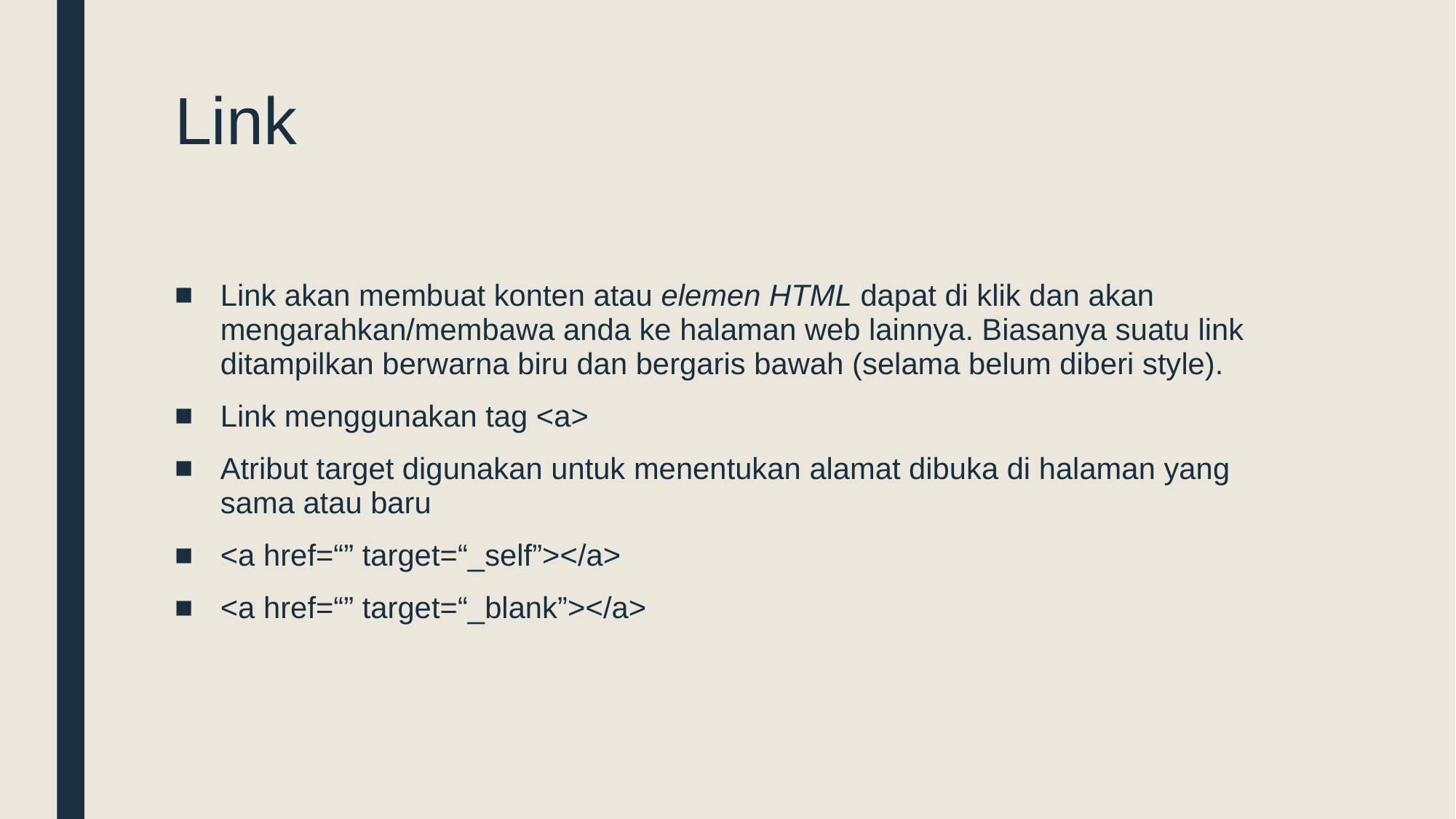

# Link
Link akan membuat konten atau elemen HTML dapat di klik dan akan mengarahkan/membawa anda ke halaman web lainnya. Biasanya suatu link ditampilkan berwarna biru dan bergaris bawah (selama belum diberi style).
Link menggunakan tag <a>
Atribut target digunakan untuk menentukan alamat dibuka di halaman yang sama atau baru
<a href=“” target=“_self”></a>
<a href=“” target=“_blank”></a>